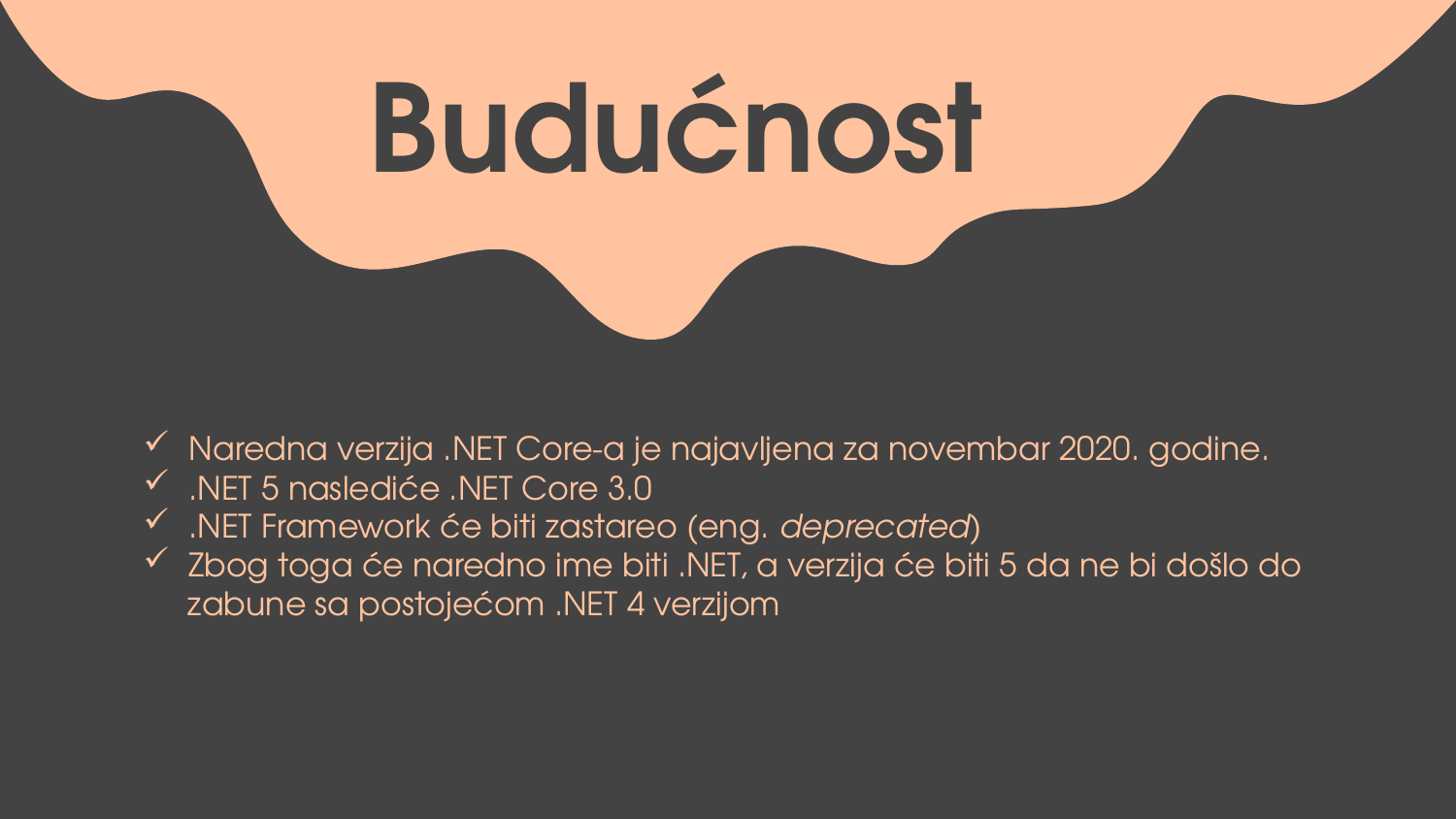

Budućnost
Naredna verzija .NET Core-a je najavljena za novembar 2020. godine.
.NET 5 naslediće .NET Core 3.0
.NET Framework će biti zastareo (eng. deprecated)
Zbog toga će naredno ime biti .NET, a verzija će biti 5 da ne bi došlo do
     zabune sa postojećom .NET 4 verzijom